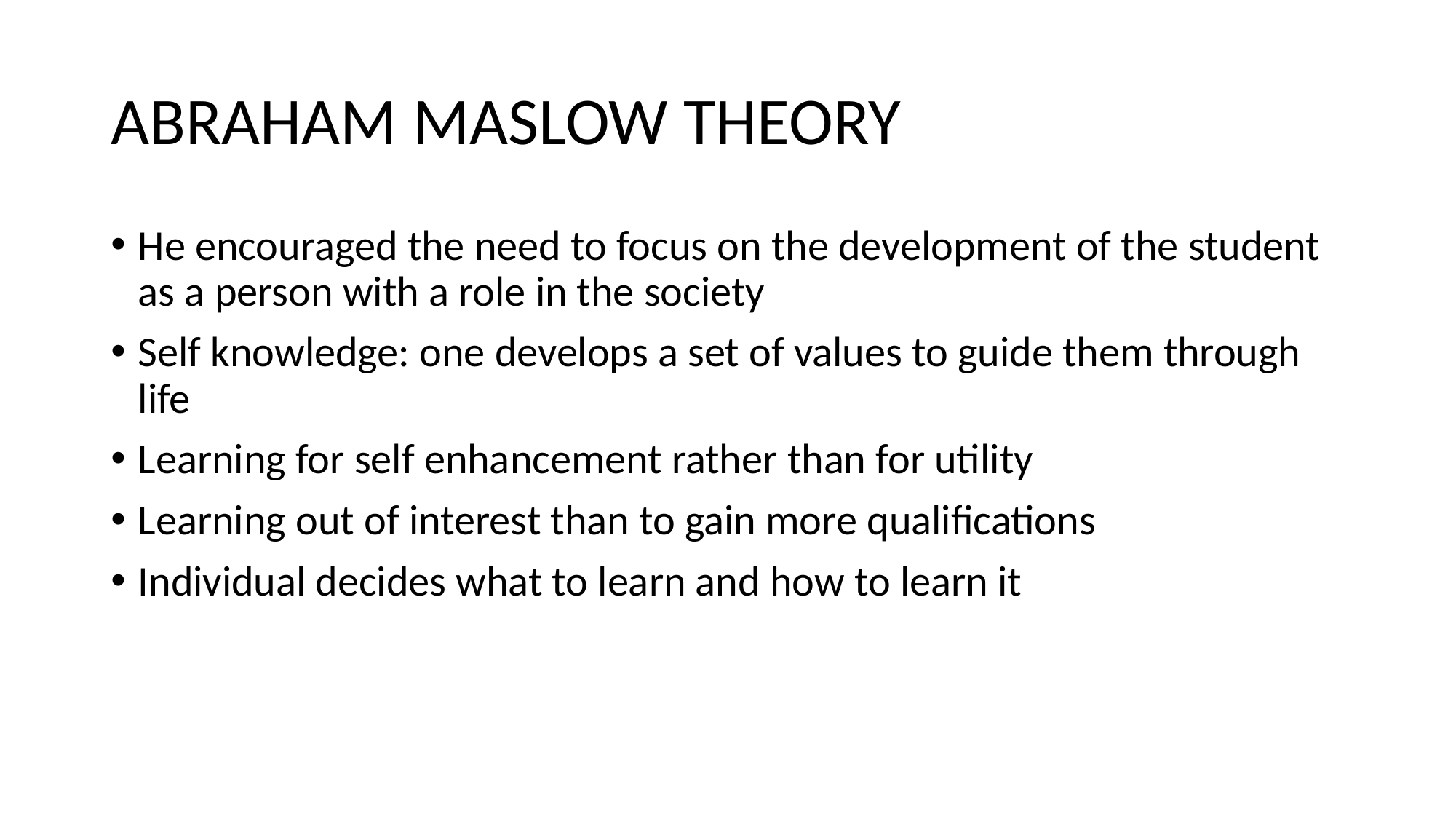

# ABRAHAM MASLOW THEORY
He encouraged the need to focus on the development of the student as a person with a role in the society
Self knowledge: one develops a set of values to guide them through life
Learning for self enhancement rather than for utility
Learning out of interest than to gain more qualifications
Individual decides what to learn and how to learn it